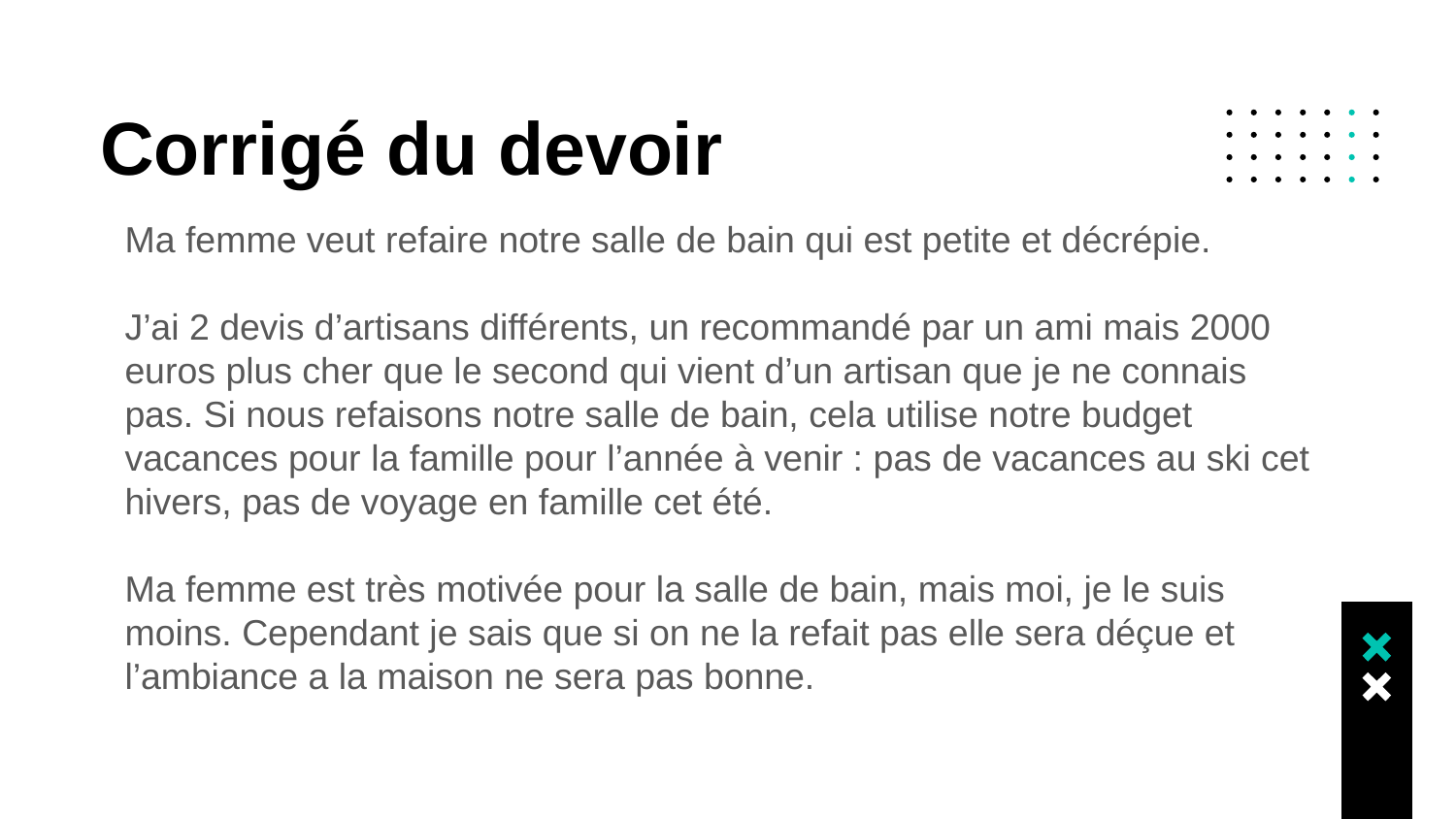

# Corrigé du devoir
Ma femme veut refaire notre salle de bain qui est petite et décrépie.

J’ai 2 devis d’artisans différents, un recommandé par un ami mais 2000 euros plus cher que le second qui vient d’un artisan que je ne connais pas. Si nous refaisons notre salle de bain, cela utilise notre budget vacances pour la famille pour l’année à venir : pas de vacances au ski cet hivers, pas de voyage en famille cet été.

Ma femme est très motivée pour la salle de bain, mais moi, je le suis moins. Cependant je sais que si on ne la refait pas elle sera déçue et l’ambiance a la maison ne sera pas bonne.